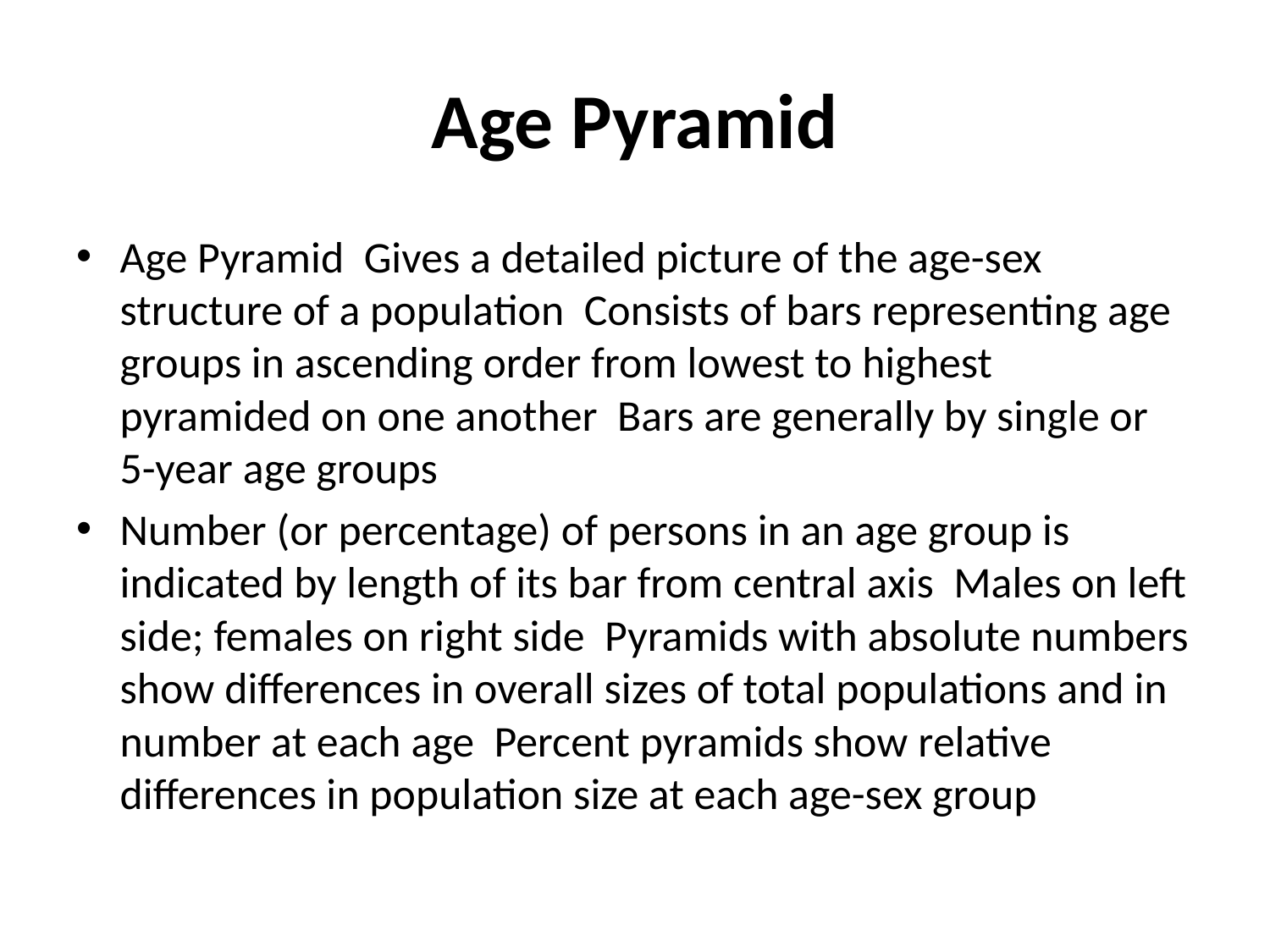

# Age Pyramid
Age Pyramid  Gives a detailed picture of the age-sex structure of a population  Consists of bars representing age groups in ascending order from lowest to highest pyramided on one another  Bars are generally by single or 5-year age groups
Number (or percentage) of persons in an age group is indicated by length of its bar from central axis  Males on left side; females on right side  Pyramids with absolute numbers show differences in overall sizes of total populations and in number at each age  Percent pyramids show relative differences in population size at each age-sex group